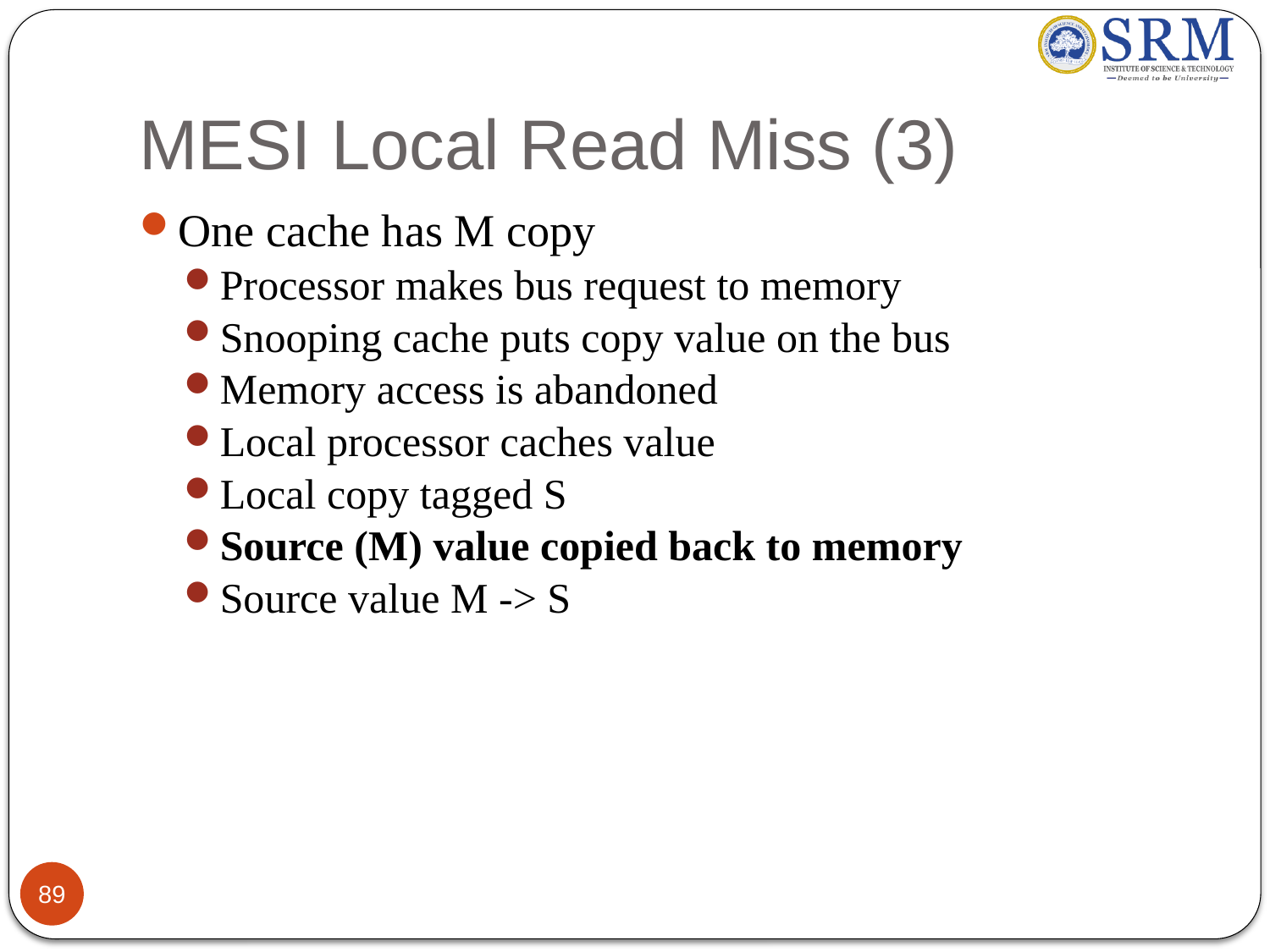

# MESI Local Read Miss (3)
One cache has M copy
Processor makes bus request to memory
Snooping cache puts copy value on the bus
Memory access is abandoned
Local processor caches value
Local copy tagged S
Source (M) value copied back to memory
Source value M -> S
89